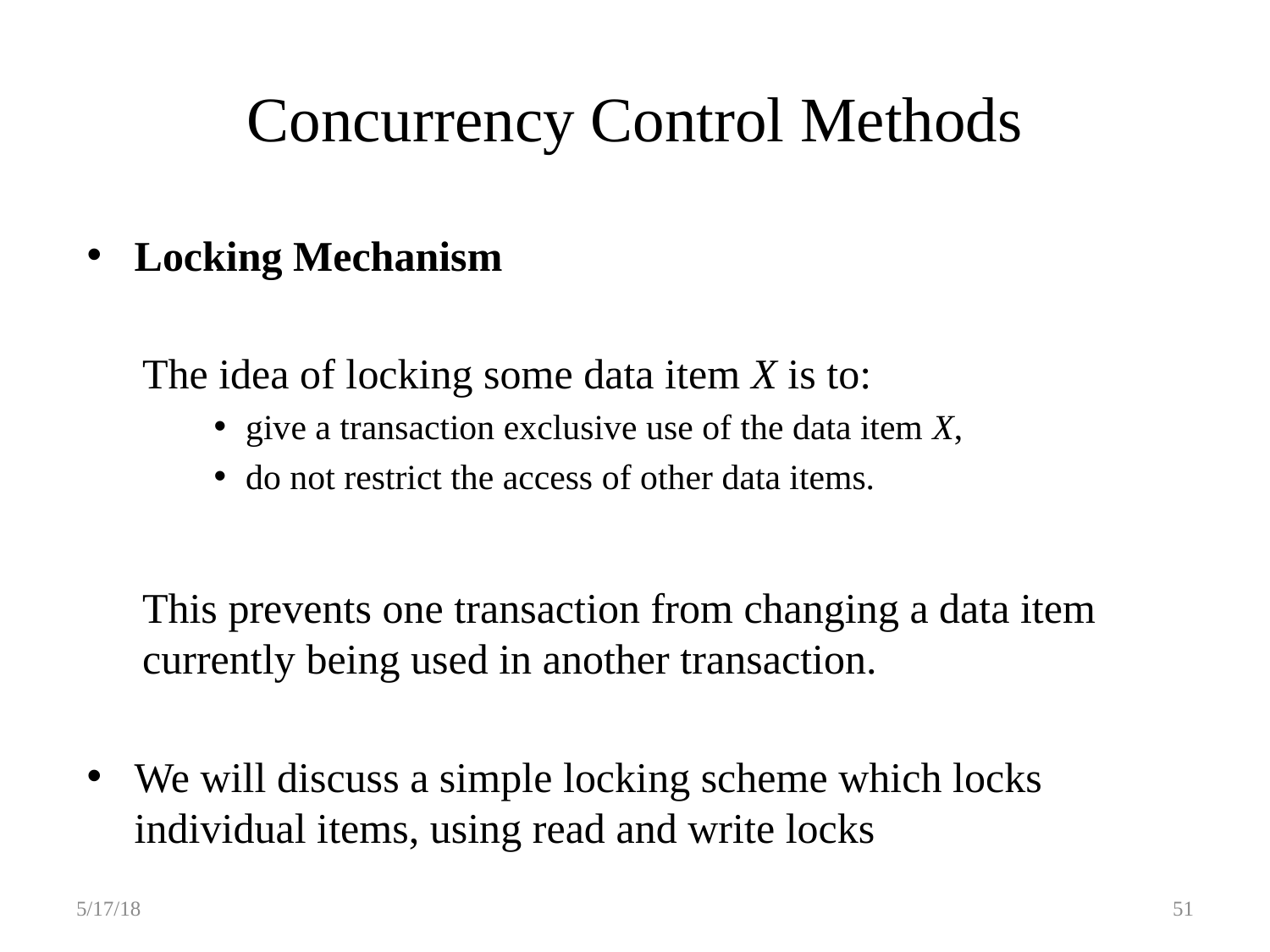

# Concurrency Control Methods
Locking Mechanism

The idea of locking some data item X is to:
give a transaction exclusive use of the data item X,
do not restrict the access of other data items.

This prevents one transaction from changing a data item currently being used in another transaction.

We will discuss a simple locking scheme which locks individual items, using read and write locks
5/17/18
51